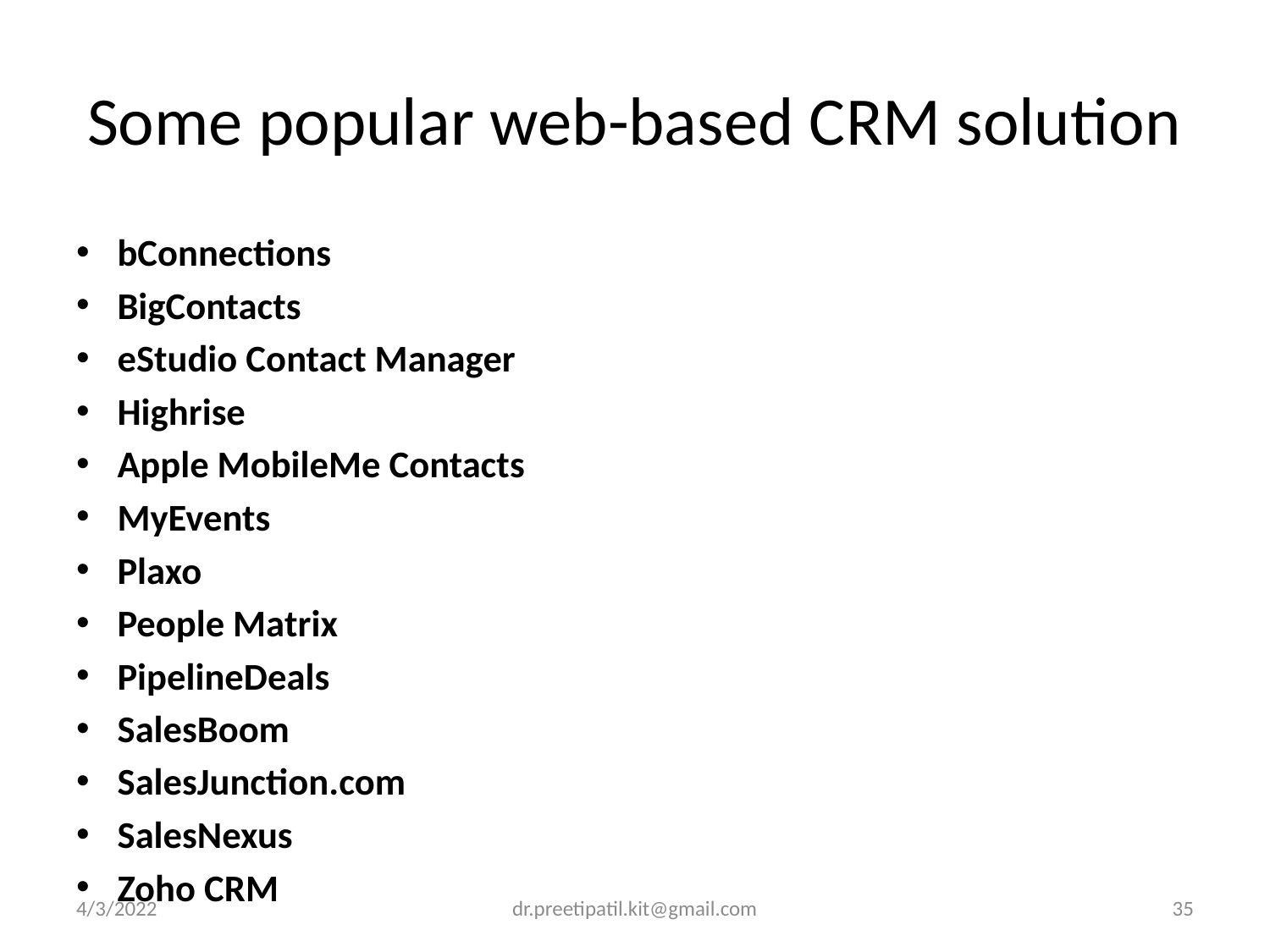

# Some popular web-based CRM solution
bConnections
BigContacts
eStudio Contact Manager
Highrise
Apple MobileMe Contacts
MyEvents
Plaxo
People Matrix
PipelineDeals
SalesBoom
SalesJunction.com
SalesNexus
Zoho CRM
4/3/2022
dr.preetipatil.kit@gmail.com
35